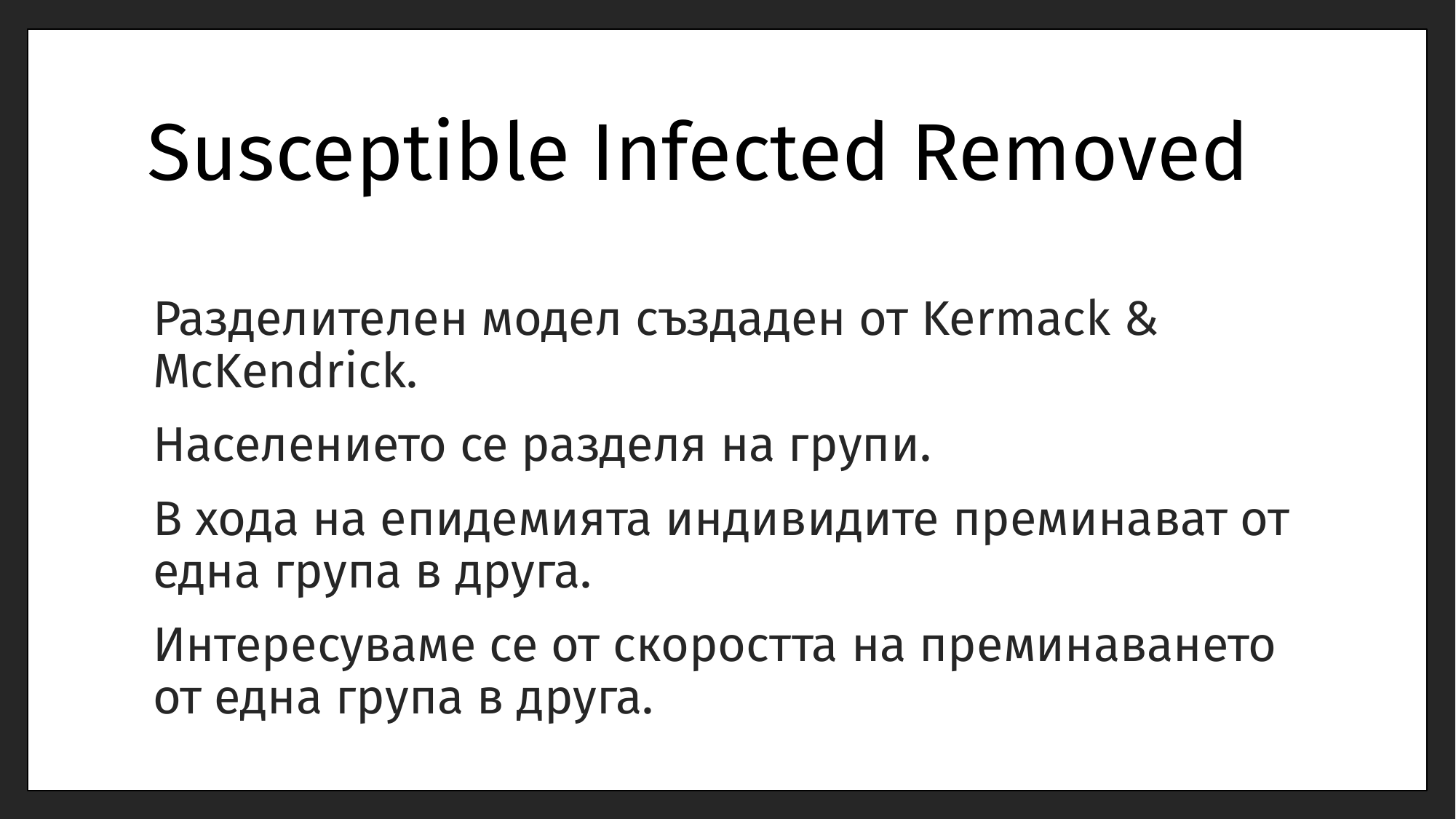

# Susceptible Infected Removed
Разделителен модел създаден от Kermack & McKendrick.
Населението се разделя на групи.
В хода на епидемията индивидите преминават от една група в друга.
Интересуваме се от скоростта на преминаването от една група в друга.